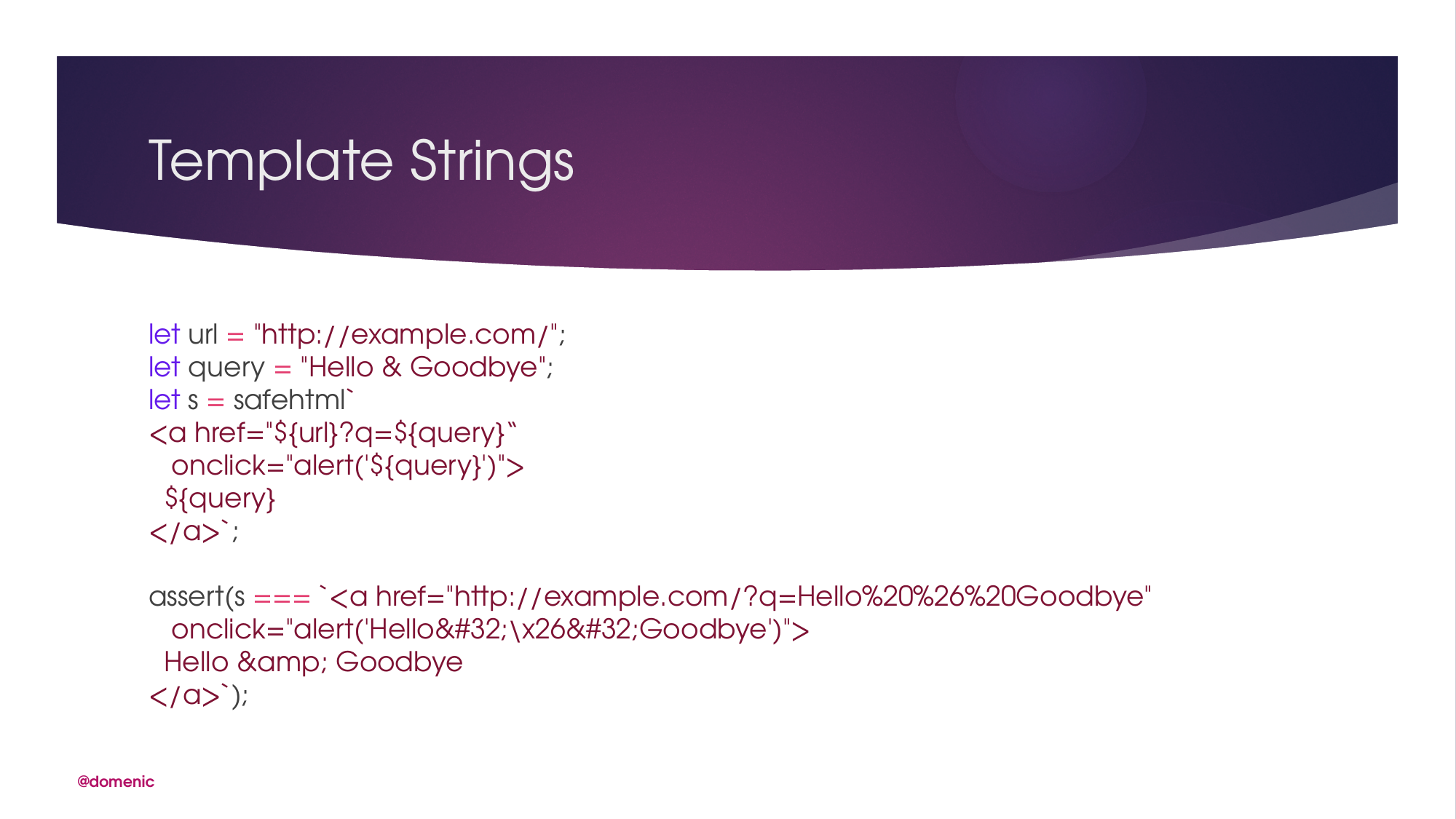

# Template Strings
let url = "http://example.com/";
let query = "Hello & Goodbye";
let s = safehtml`
<a href="${url}?q=${query}“
   onclick="alert('${query}')">
  ${query}
</a>`;
assert(s === `<a href="http://example.com/?q=Hello%20%26%20Goodbye"
   onclick="alert('Hello&#32;\x26&#32;Goodbye')">
  Hello &amp; Goodbye
</a>`);
@domenic